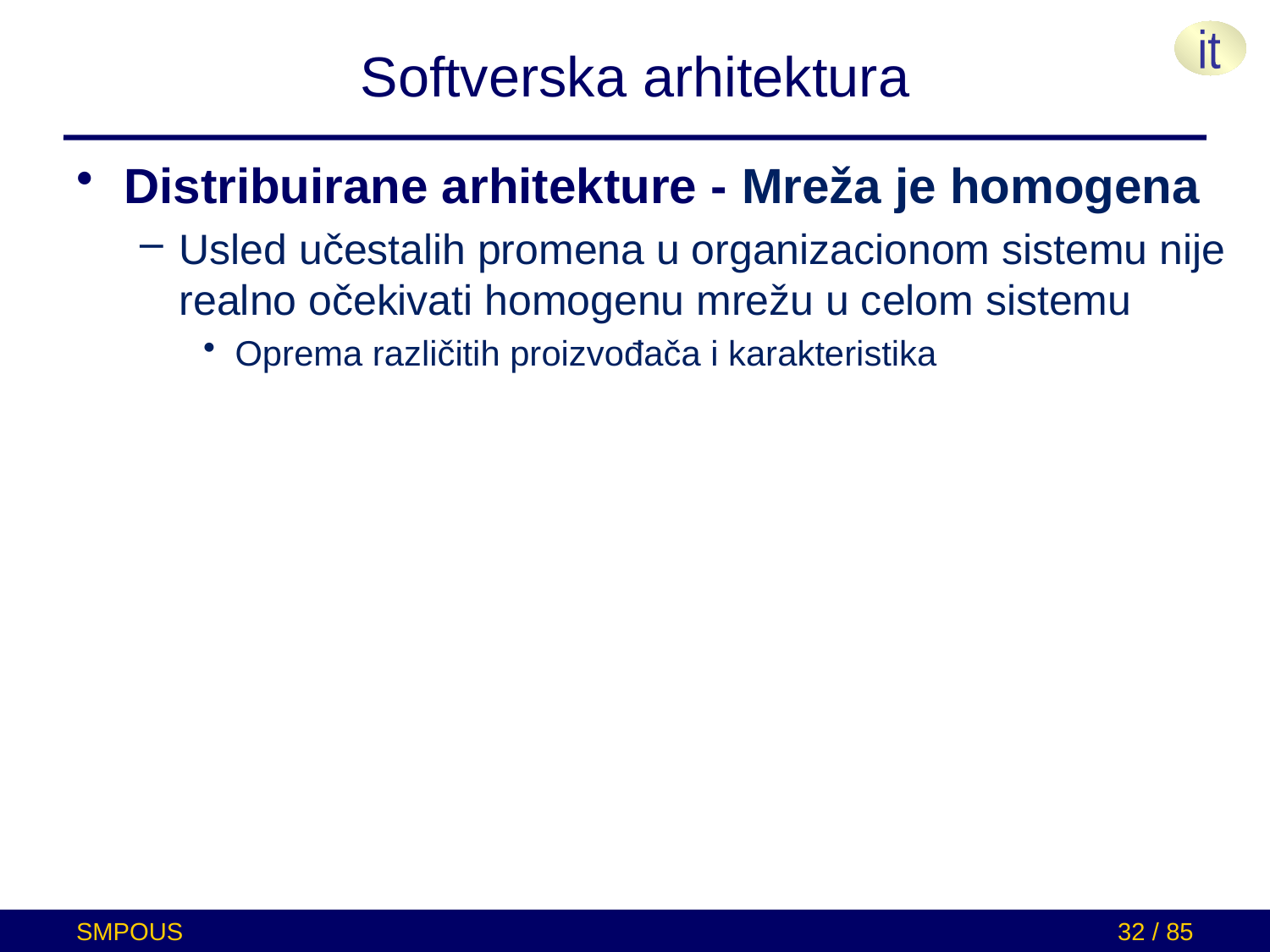

# Softverska arhitektura
Distribuirane arhitekture - Mreža je homogena
Usled učestalih promena u organizacionom sistemu nije realno očekivati homogenu mrežu u celom sistemu
Oprema različitih proizvođača i karakteristika
SMPOUS
32 / 85